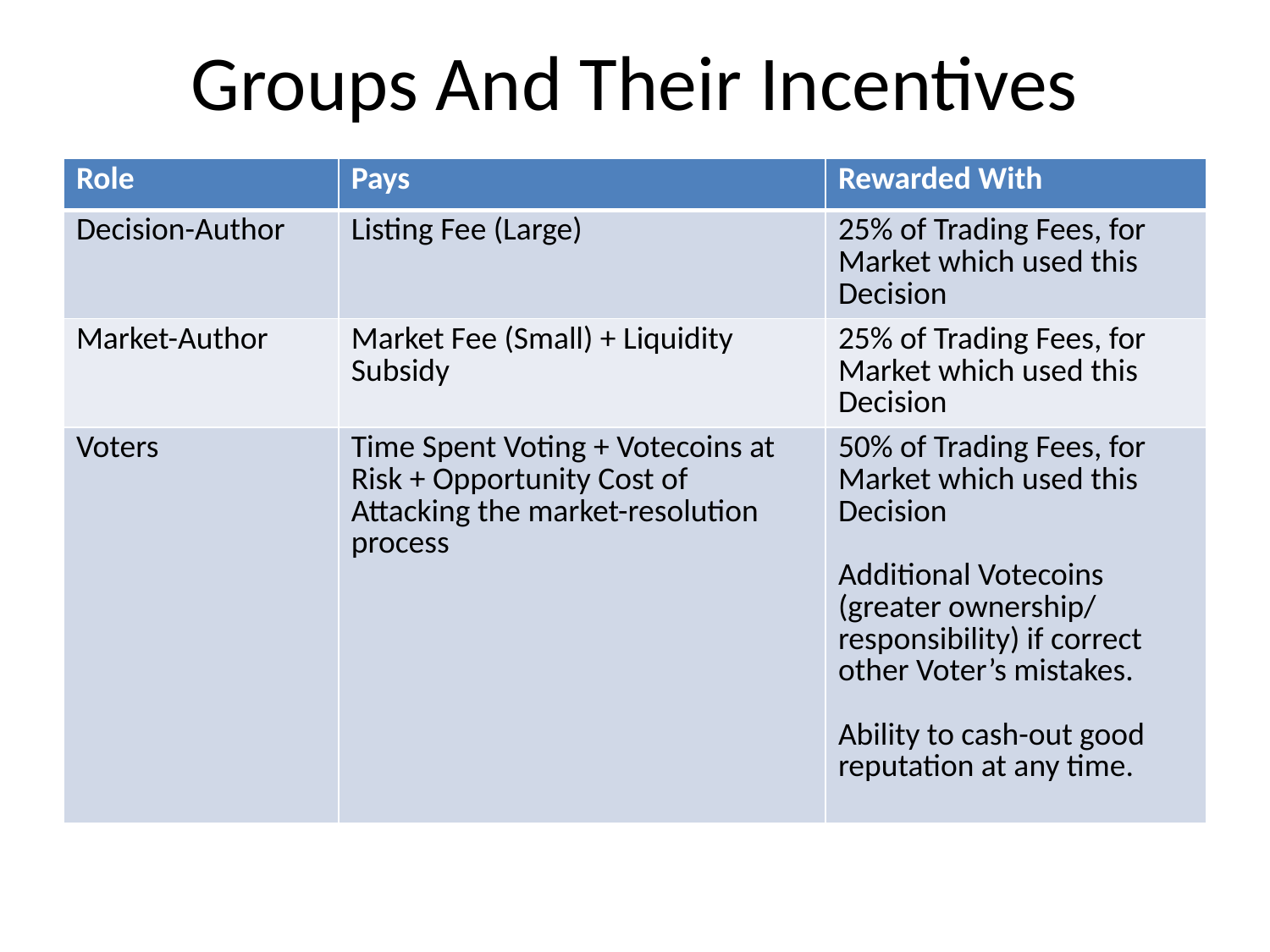

# Groups And Their Incentives
| Role | Pays | Rewarded With |
| --- | --- | --- |
| Decision-Author | Listing Fee (Large) | 25% of Trading Fees, for Market which used this Decision |
| Market-Author | Market Fee (Small) + Liquidity Subsidy | 25% of Trading Fees, for Market which used this Decision |
| Voters | Time Spent Voting + Votecoins at Risk + Opportunity Cost of Attacking the market-resolution process | 50% of Trading Fees, for Market which used this Decision Additional Votecoins (greater ownership/ responsibility) if correct other Voter’s mistakes. Ability to cash-out good reputation at any time. |